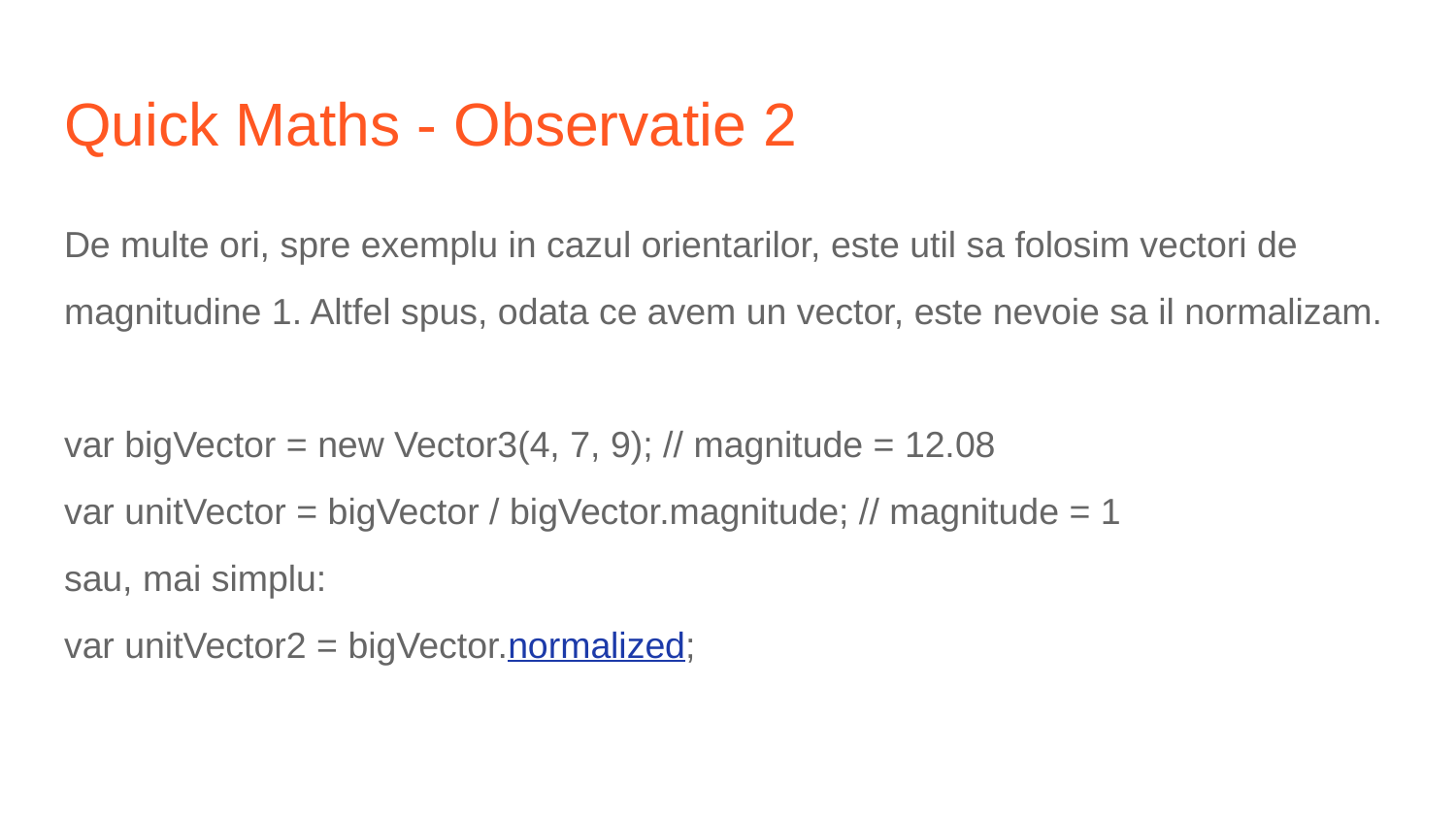

# Quick Maths - Observatie 2
De multe ori, spre exemplu in cazul orientarilor, este util sa folosim vectori de magnitudine 1. Altfel spus, odata ce avem un vector, este nevoie sa il normalizam.

var bigVector = new Vector3(4, 7, 9); // magnitude = 12.08
var unitVector = bigVector / bigVector.magnitude; // magnitude = 1
sau, mai simplu:
var unitVector2 = bigVector.normalized;